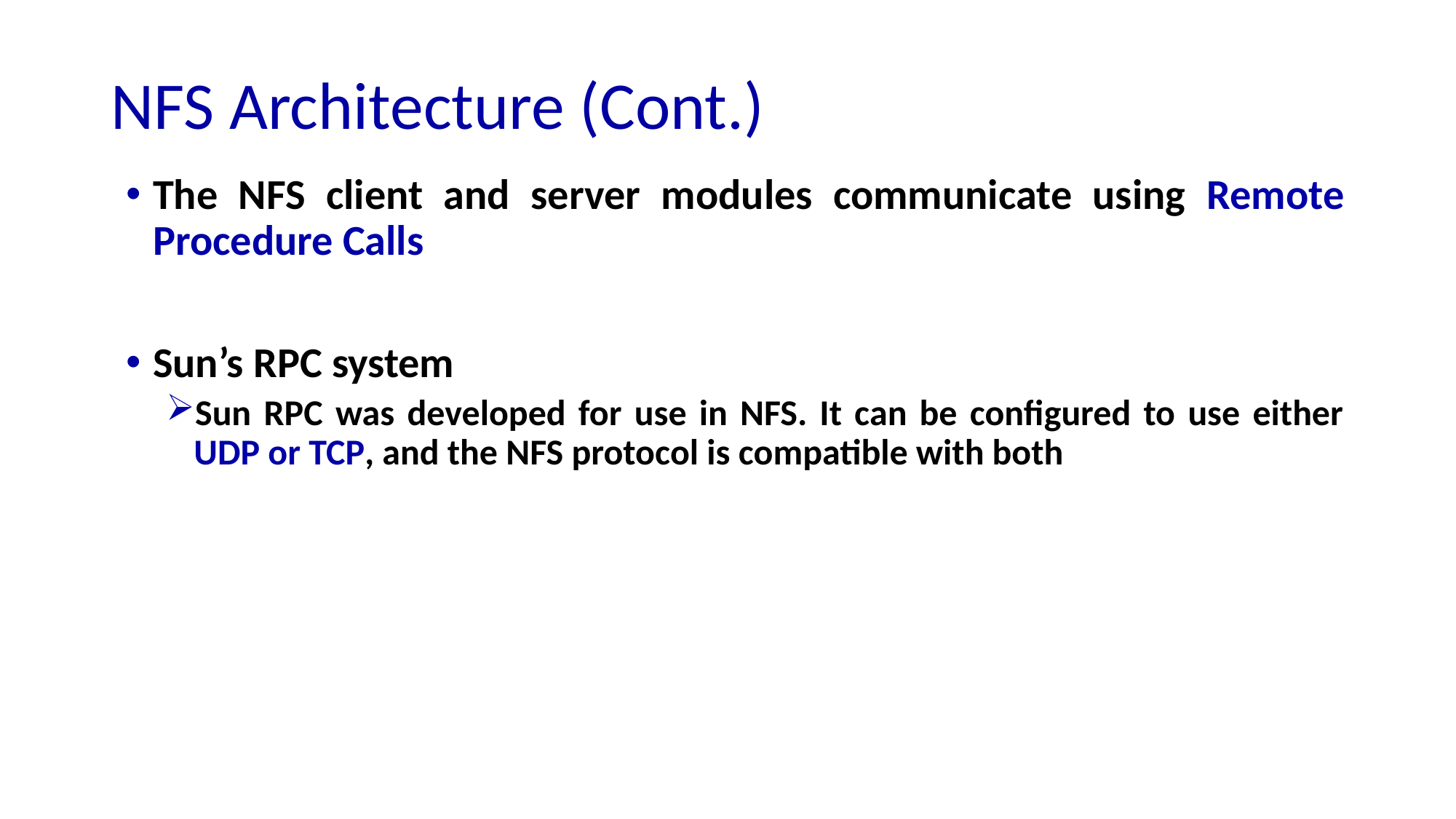

# NFS Architecture (Cont.)
The NFS client and server modules communicate using Remote Procedure Calls

Sun’s RPC system
Sun RPC was developed for use in NFS. It can be configured to use either UDP or TCP, and the NFS protocol is compatible with both